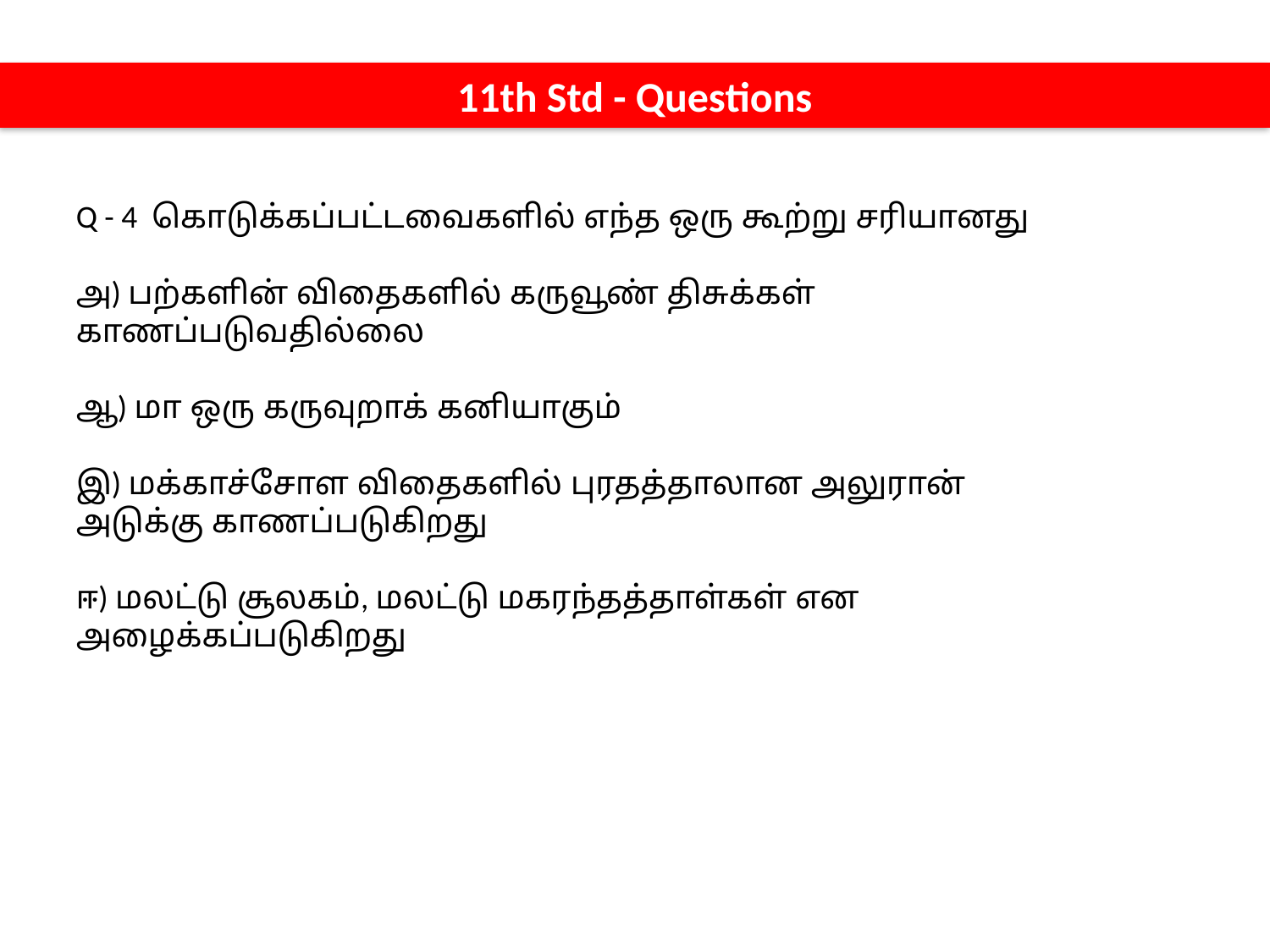

11th Std - Questions
Q - 4  கொடுக்கப்பட்டவைகளில் எந்த ஒரு கூற்று சரியானது

அ) பற்களின் விதைகளில் கருவூண் திசுக்கள் காணப்படுவதில்லை

ஆ) மா ஒரு கருவுறாக் கனியாகும்

இ) மக்காச்சோள விதைகளில் புரதத்தாலான அலுரான் அடுக்கு காணப்படுகிறது

ஈ) மலட்டு சூலகம், மலட்டு மகரந்தத்தாள்கள் என அழைக்கப்படுகிறது